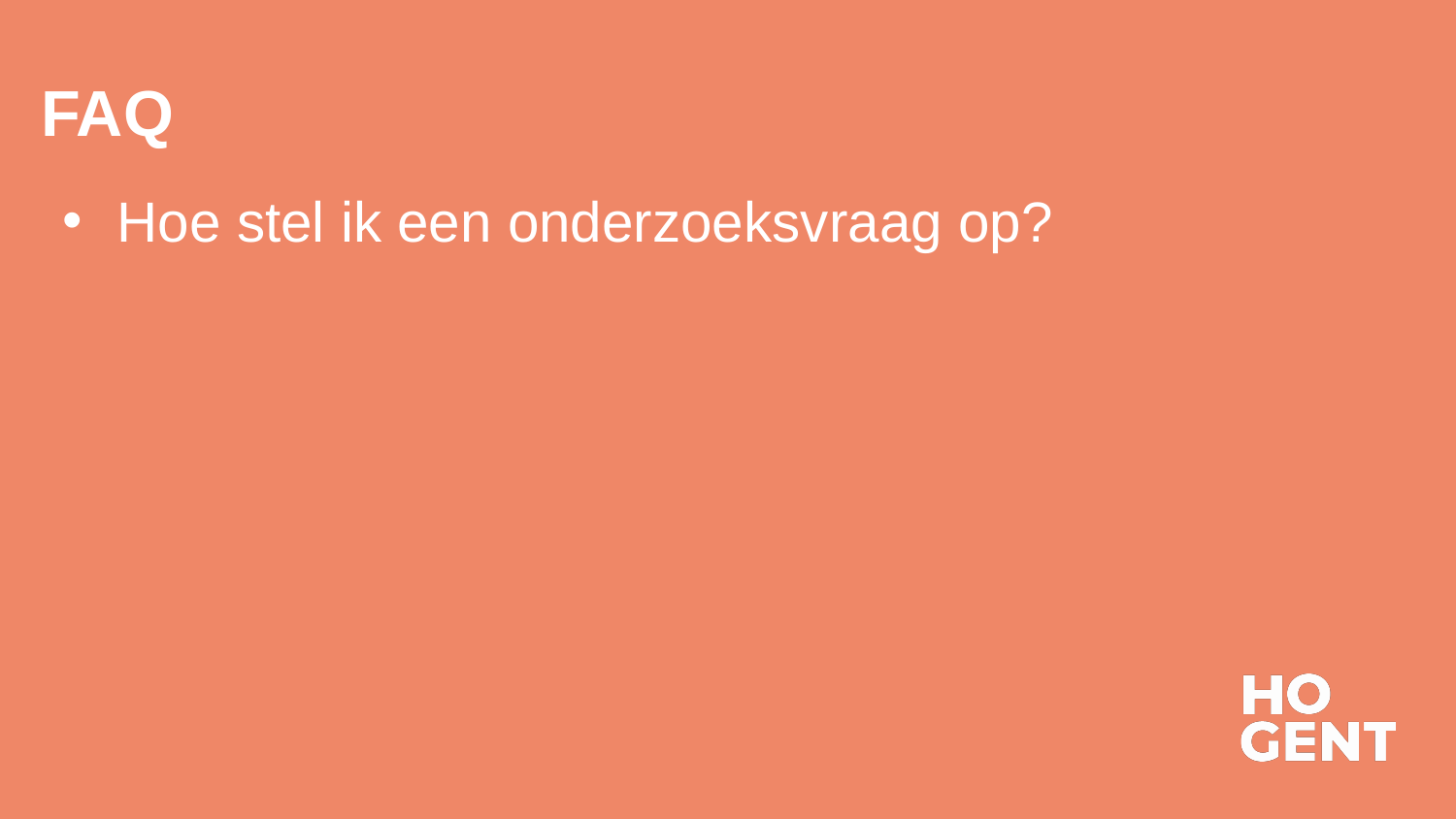

# FAQ
Hoe stel ik een onderzoeksvraag op?